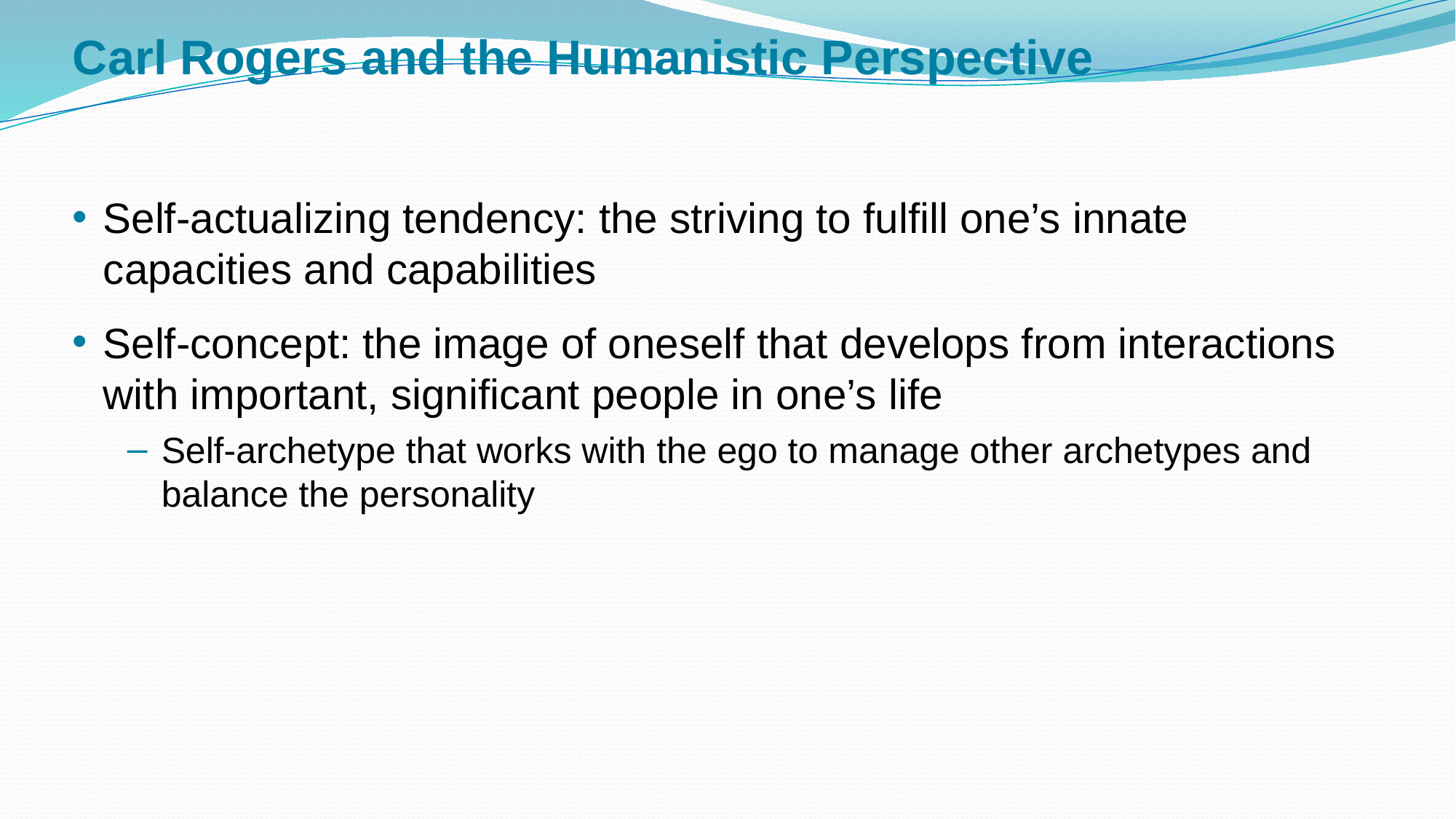

# Carl Rogers and the Humanistic Perspective
Self-actualizing tendency: the striving to fulfill one’s innate capacities and capabilities
Self-concept: the image of oneself that develops from interactions with important, significant people in one’s life
Self-archetype that works with the ego to manage other archetypes and balance the personality